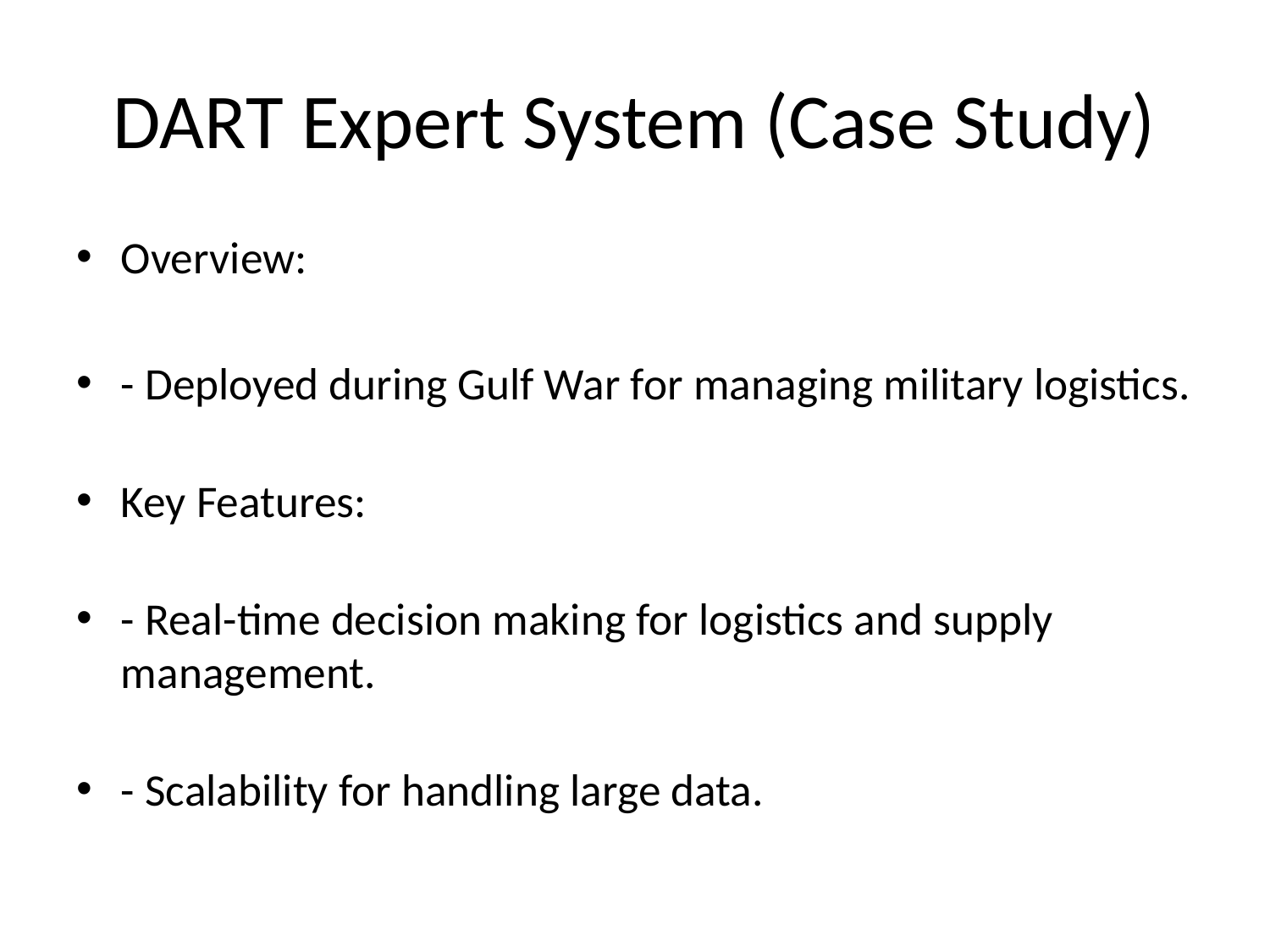

# DART Expert System (Case Study)
Overview:

- Deployed during Gulf War for managing military logistics.
Key Features:
- Real-time decision making for logistics and supply management.
- Scalability for handling large data.